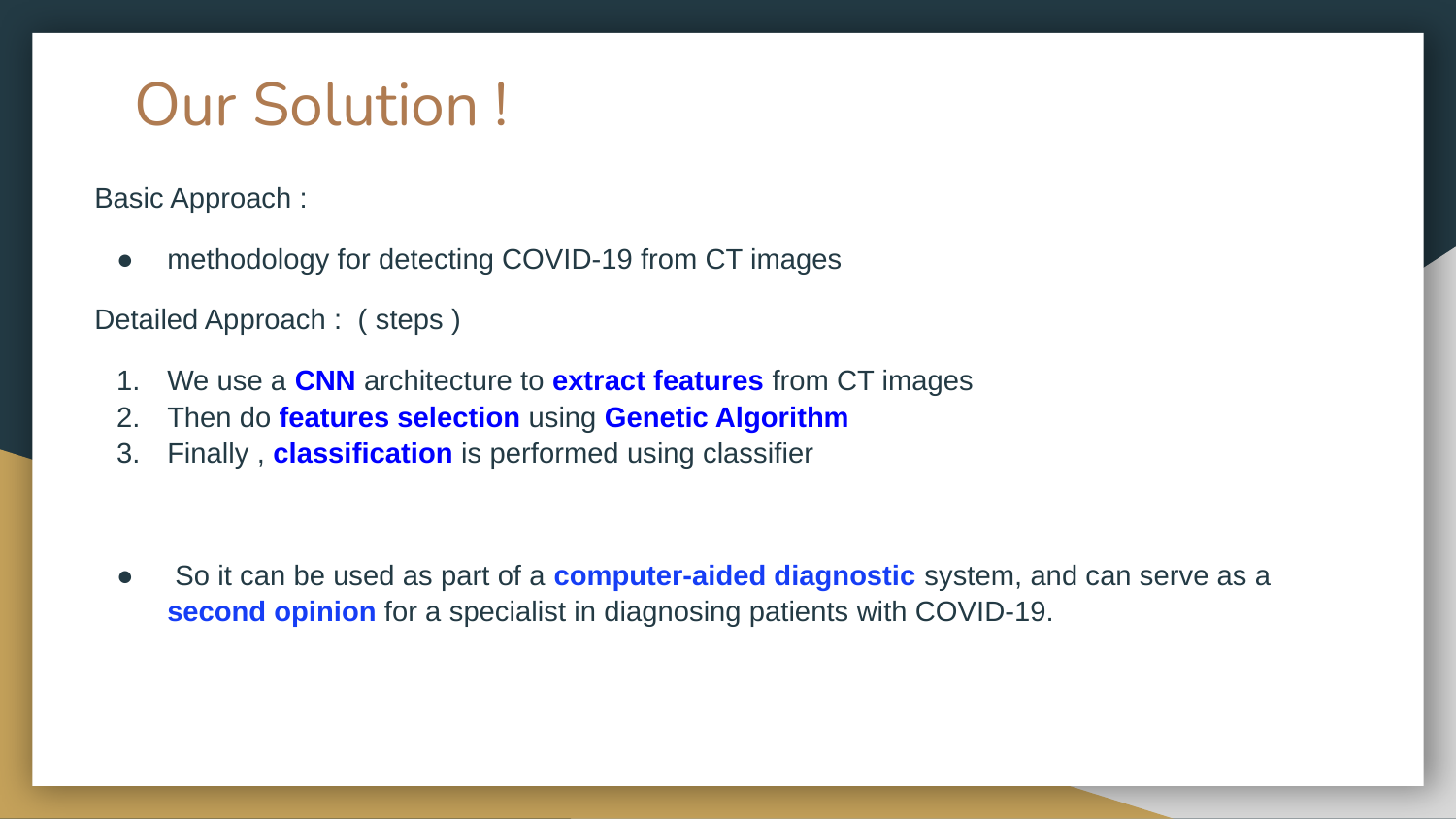

# Our Solution !
Basic Approach :
methodology for detecting COVID-19 from CT images
Detailed Approach :  ( steps )
We use a CNN architecture to extract features from CT images
Then do features selection using Genetic Algorithm
Finally , classification is performed using classifier

 So it can be used as part of a computer-aided diagnostic system, and can serve as a second opinion for a specialist in diagnosing patients with COVID-19.